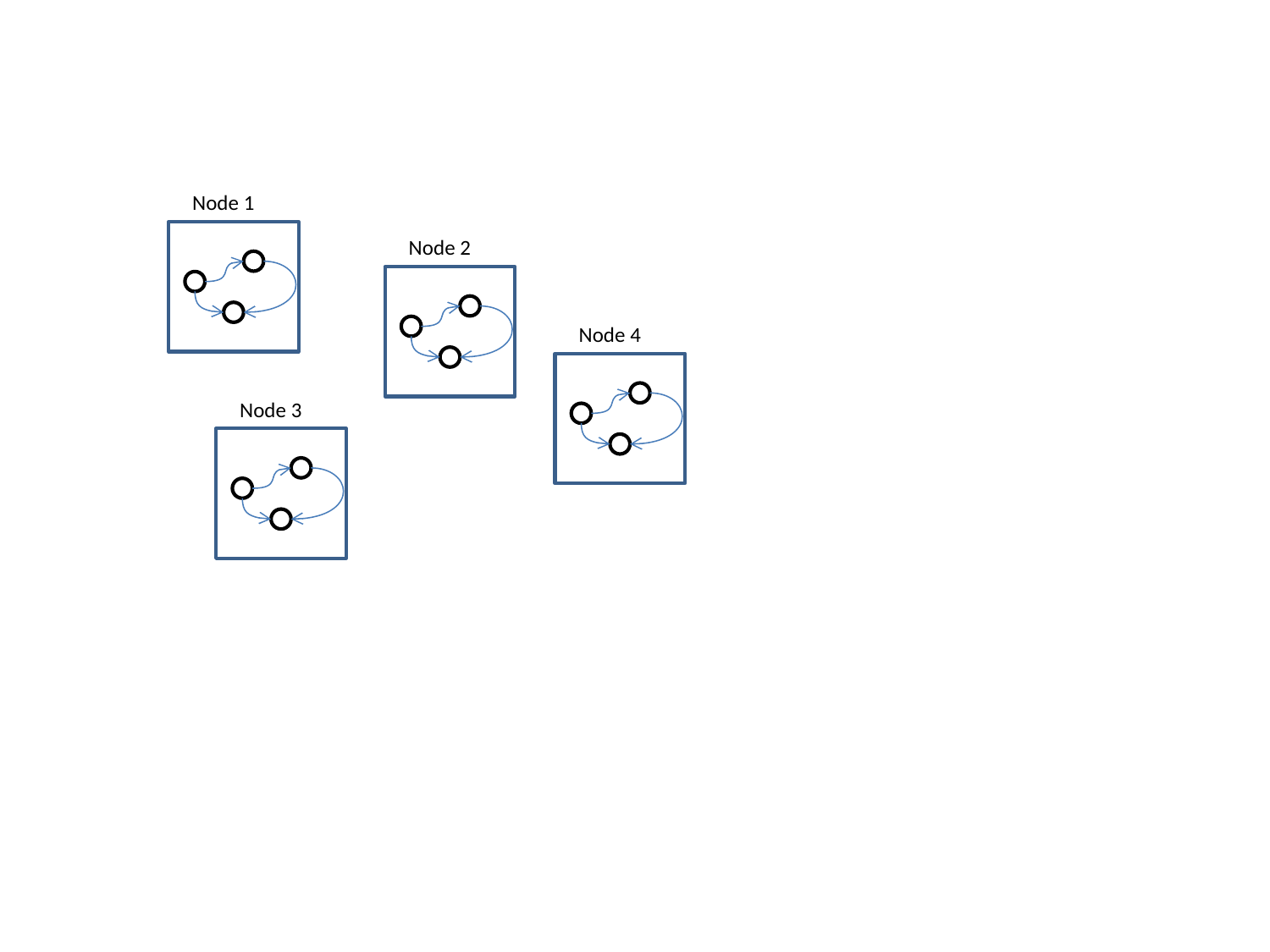

Node 1

Node 2

Node 4

Node 3